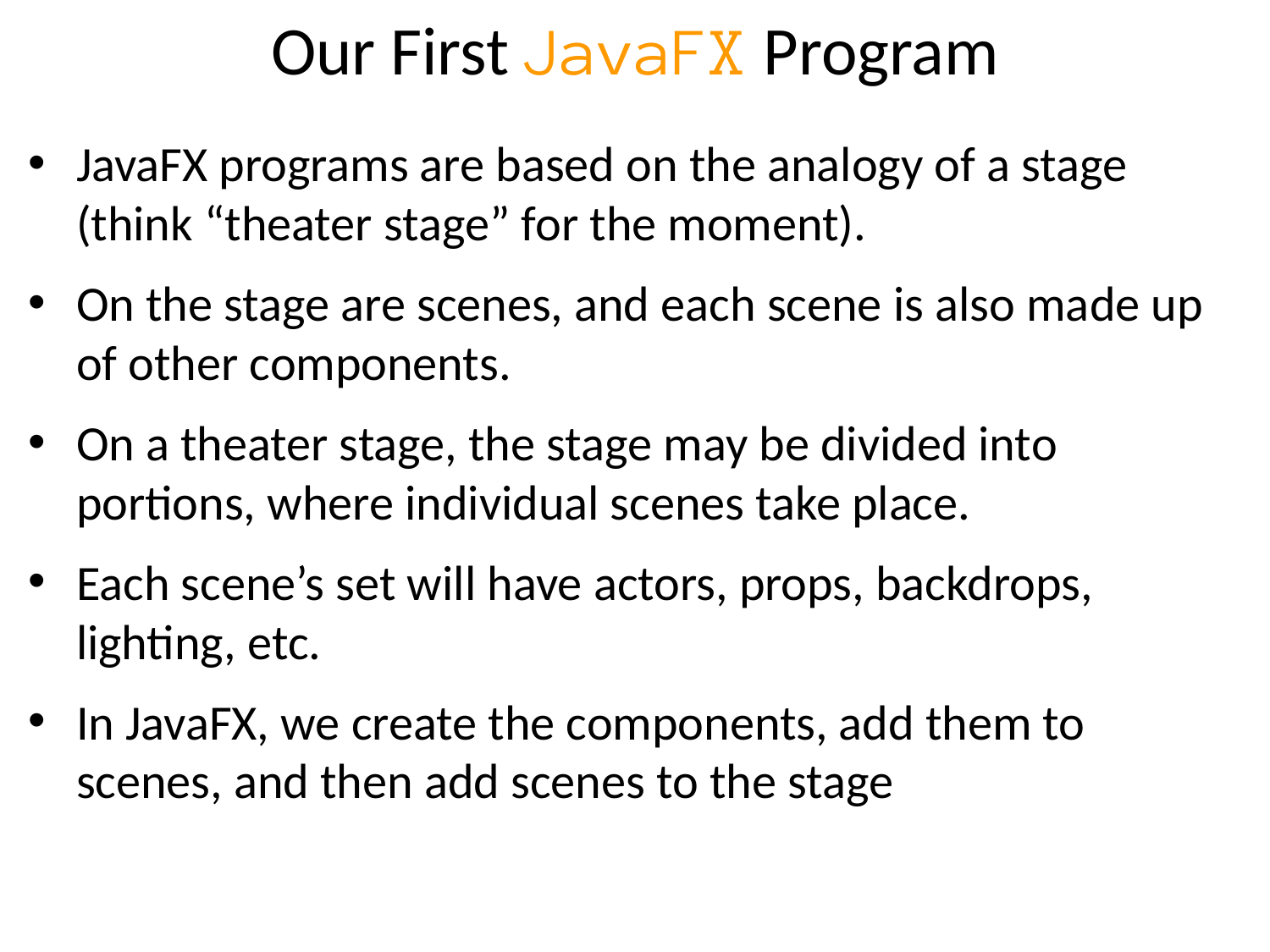

# Our First JavaFX Program
JavaFX programs are based on the analogy of a stage (think “theater stage” for the moment).
On the stage are scenes, and each scene is also made up of other components.
On a theater stage, the stage may be divided into portions, where individual scenes take place.
Each scene’s set will have actors, props, backdrops, lighting, etc.
In JavaFX, we create the components, add them to scenes, and then add scenes to the stage